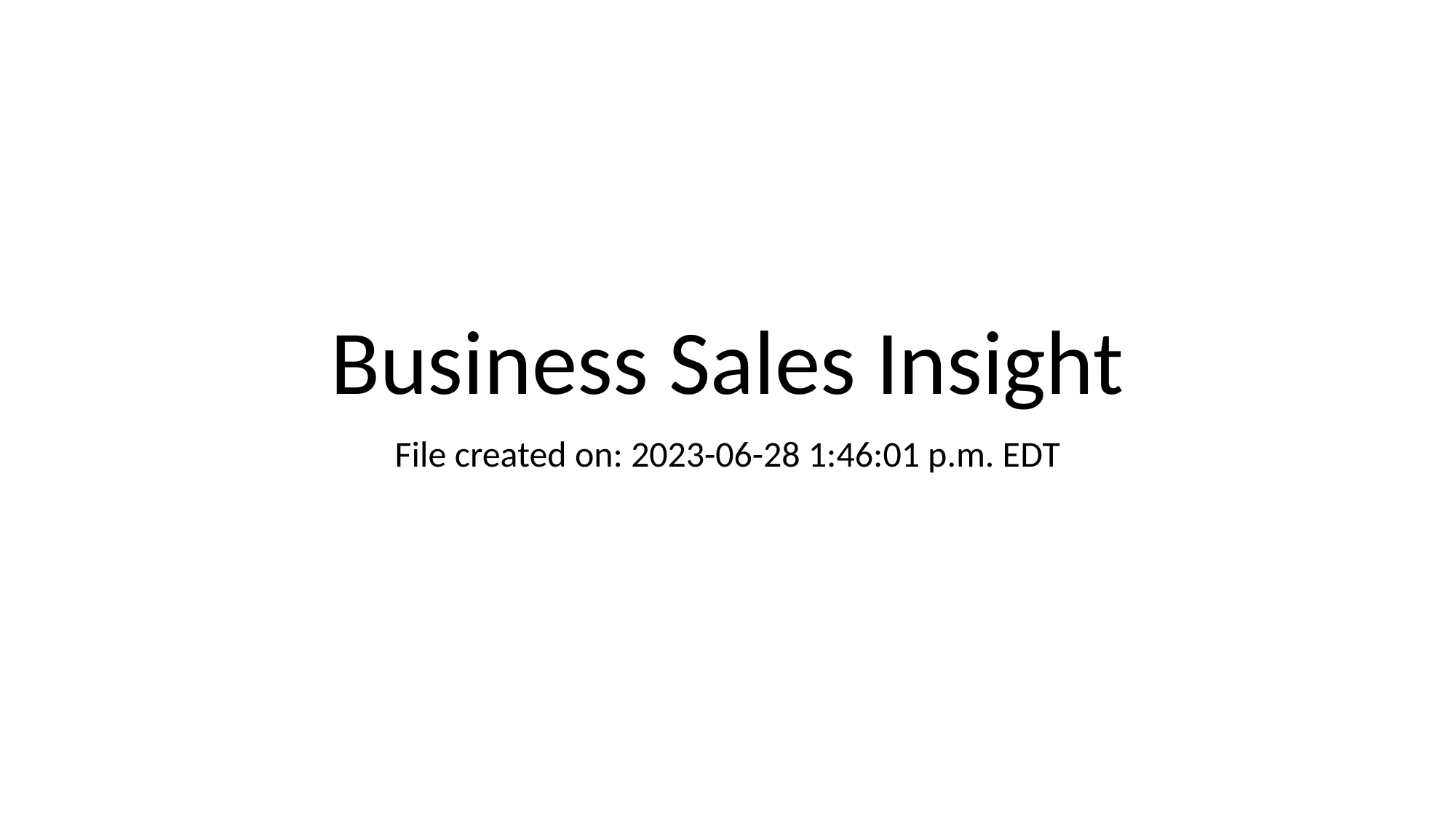

# Business Sales Insight
File created on: 2023-06-28 1:46:01 p.m. EDT